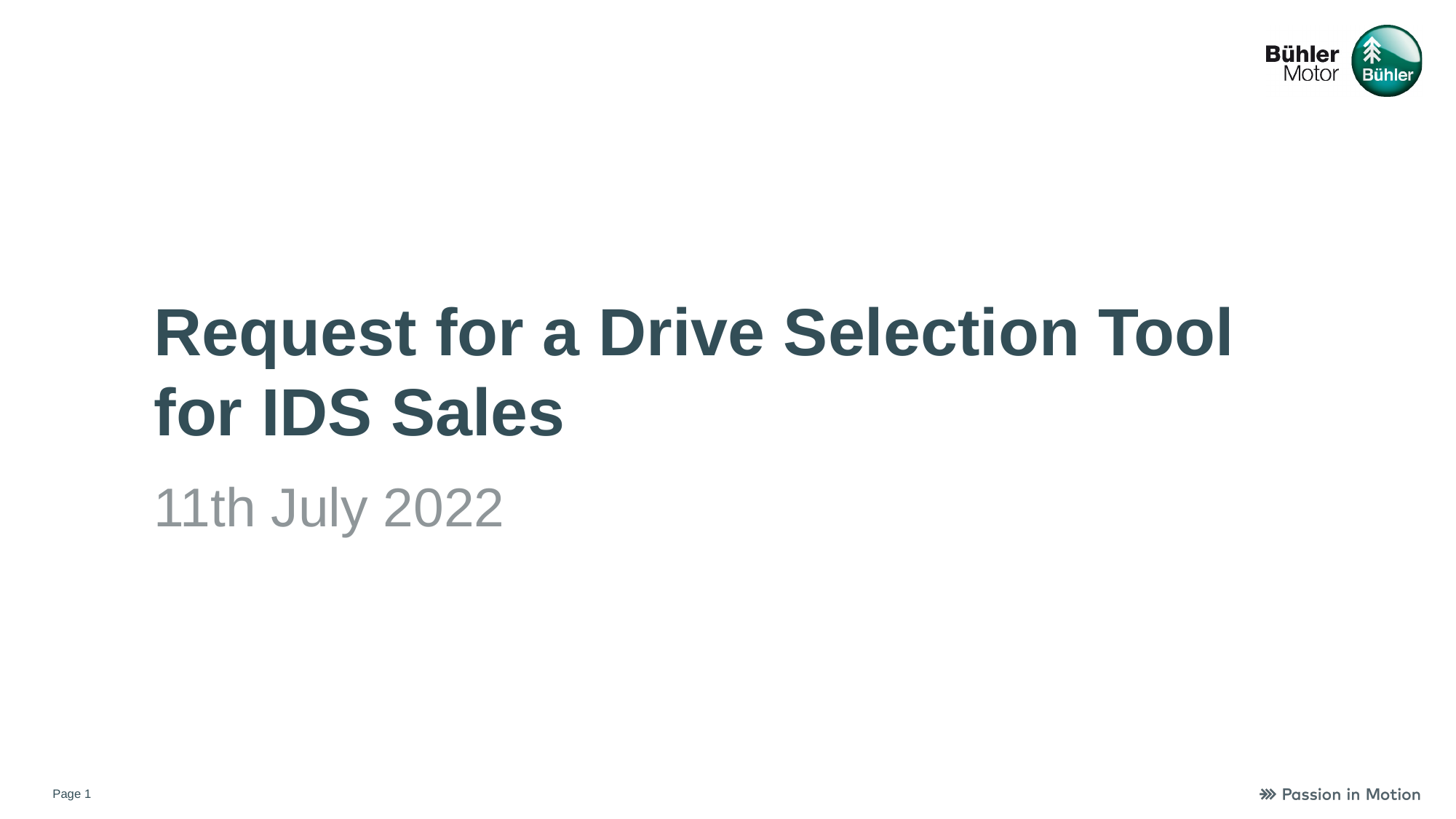

# Request for a Drive Selection Tool for IDS Sales
11th July 2022